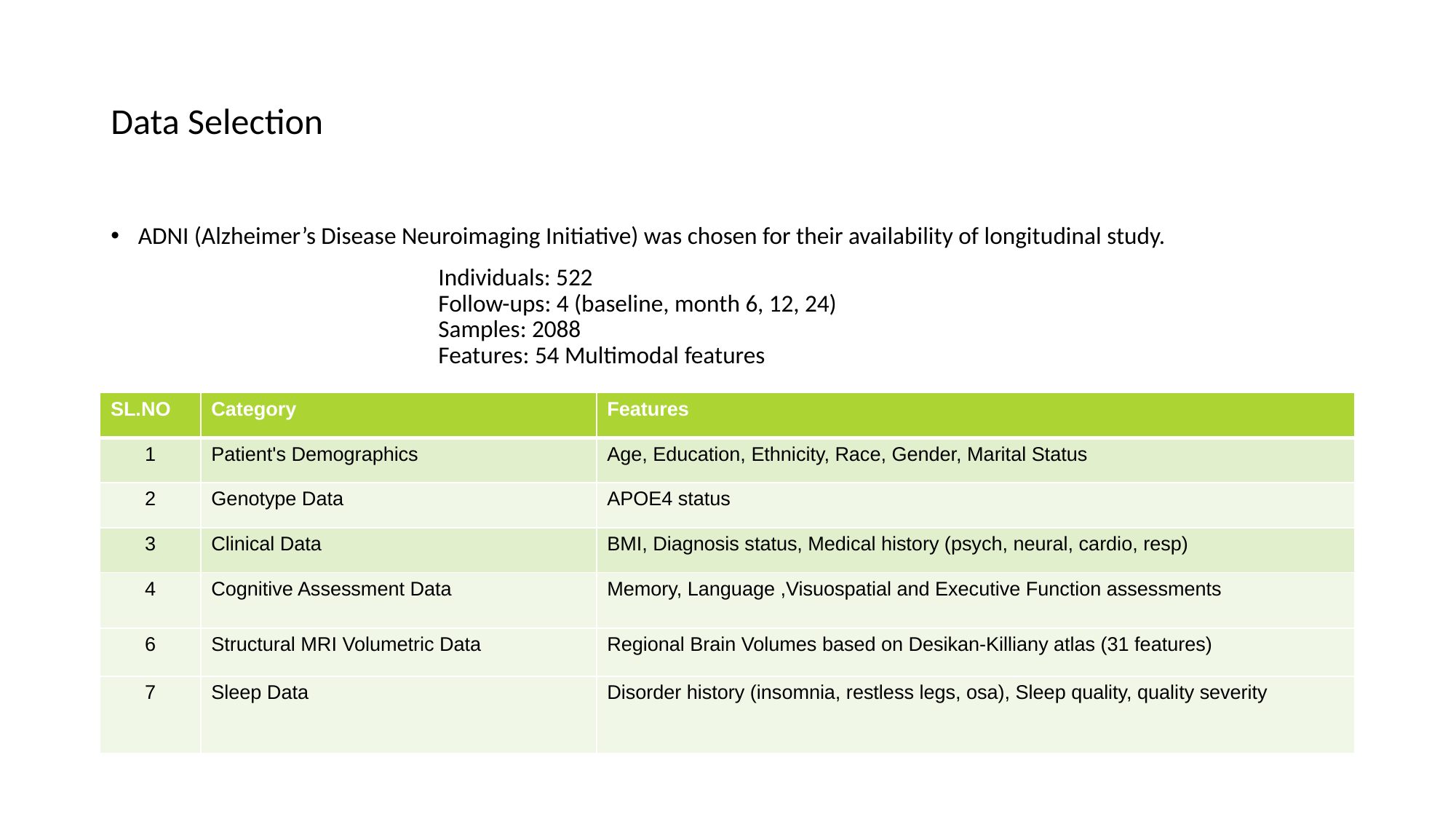

# Data Selection
ADNI (Alzheimer’s Disease Neuroimaging Initiative) was chosen for their availability of longitudinal study.
			Individuals: 522
			Follow-ups: 4 (baseline, month 6, 12, 24)
			Samples: 2088
			Features: 54 Multimodal features

| SL.NO | Category | Features |
| --- | --- | --- |
| 1 | Patient's Demographics | Age, Education, Ethnicity, Race, Gender, Marital Status |
| 2 | Genotype Data | APOE4 status |
| 3 | Clinical Data | BMI, Diagnosis status, Medical history (psych, neural, cardio, resp) |
| 4 | Cognitive Assessment Data | Memory, Language ,Visuospatial and Executive Function assessments |
| 6 | Structural MRI Volumetric Data | Regional Brain Volumes based on Desikan-Killiany atlas (31 features) |
| 7 | Sleep Data | Disorder history (insomnia, restless legs, osa), Sleep quality, quality severity |